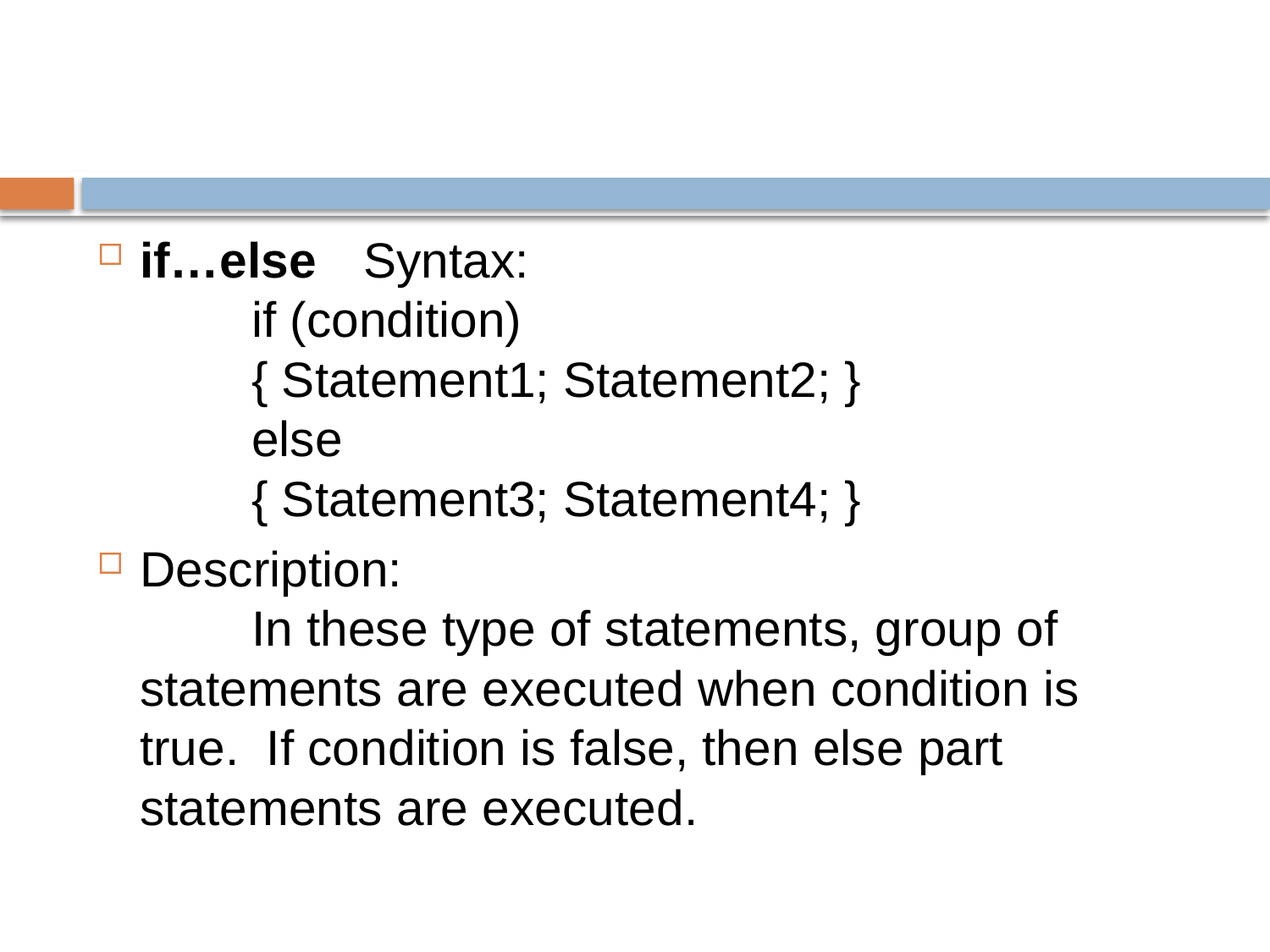

#
if…else		Syntax:
			if (condition)
		{ Statement1; Statement2; }
		else
		{ Statement3; Statement4; }
Description:
		In these type of statements, group of statements are executed when condition is true.  If condition is false, then else part statements are executed.